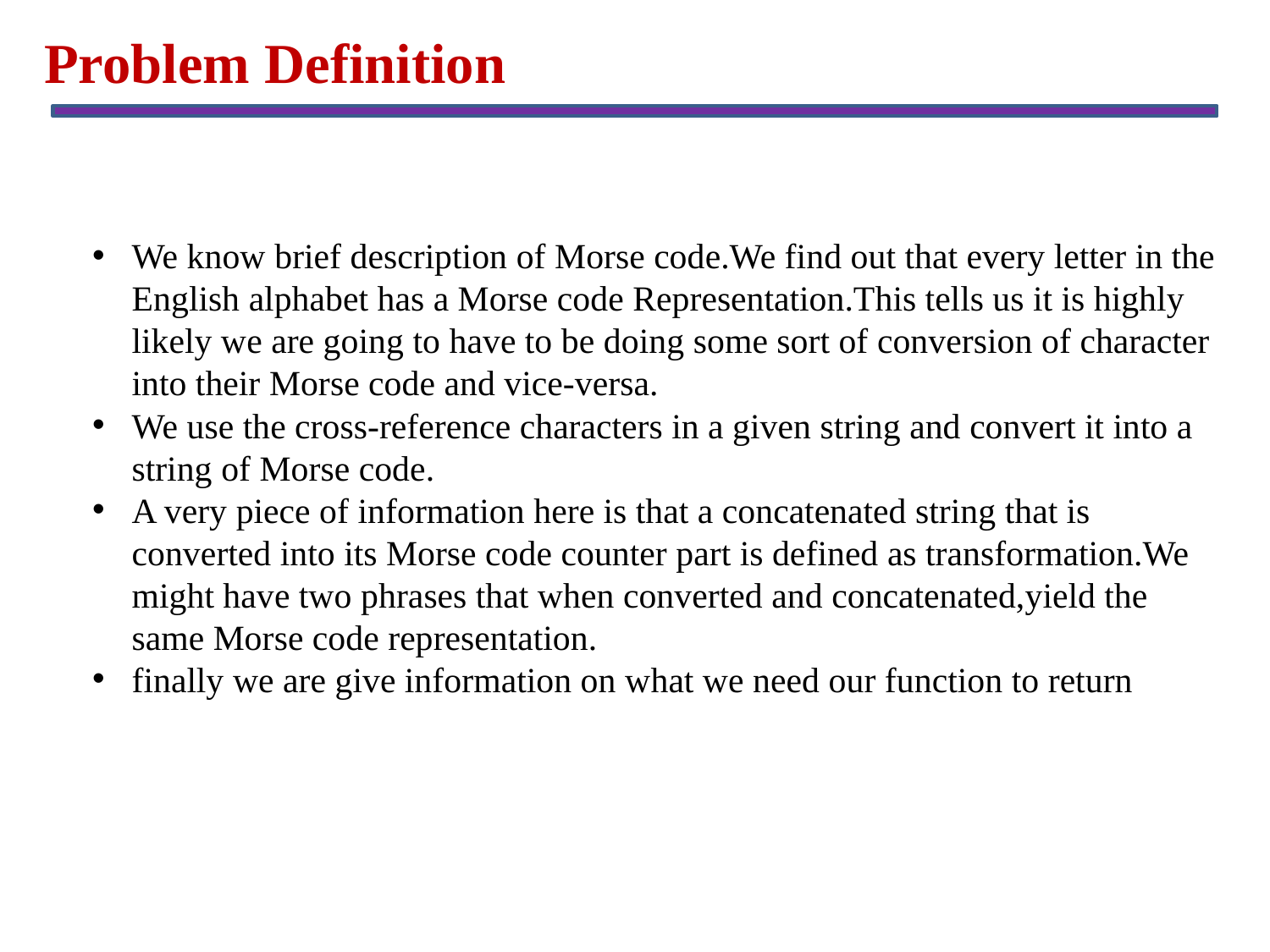

Problem Definition

We know brief description of Morse code.We find out that every letter in the English alphabet has a Morse code Representation.This tells us it is highly likely we are going to have to be doing some sort of conversion of character into their Morse code and vice-versa.
We use the cross-reference characters in a given string and convert it into a string of Morse code.
A very piece of information here is that a concatenated string that is converted into its Morse code counter part is defined as transformation.We might have two phrases that when converted and concatenated,yield the same Morse code representation.
finally we are give information on what we need our function to return